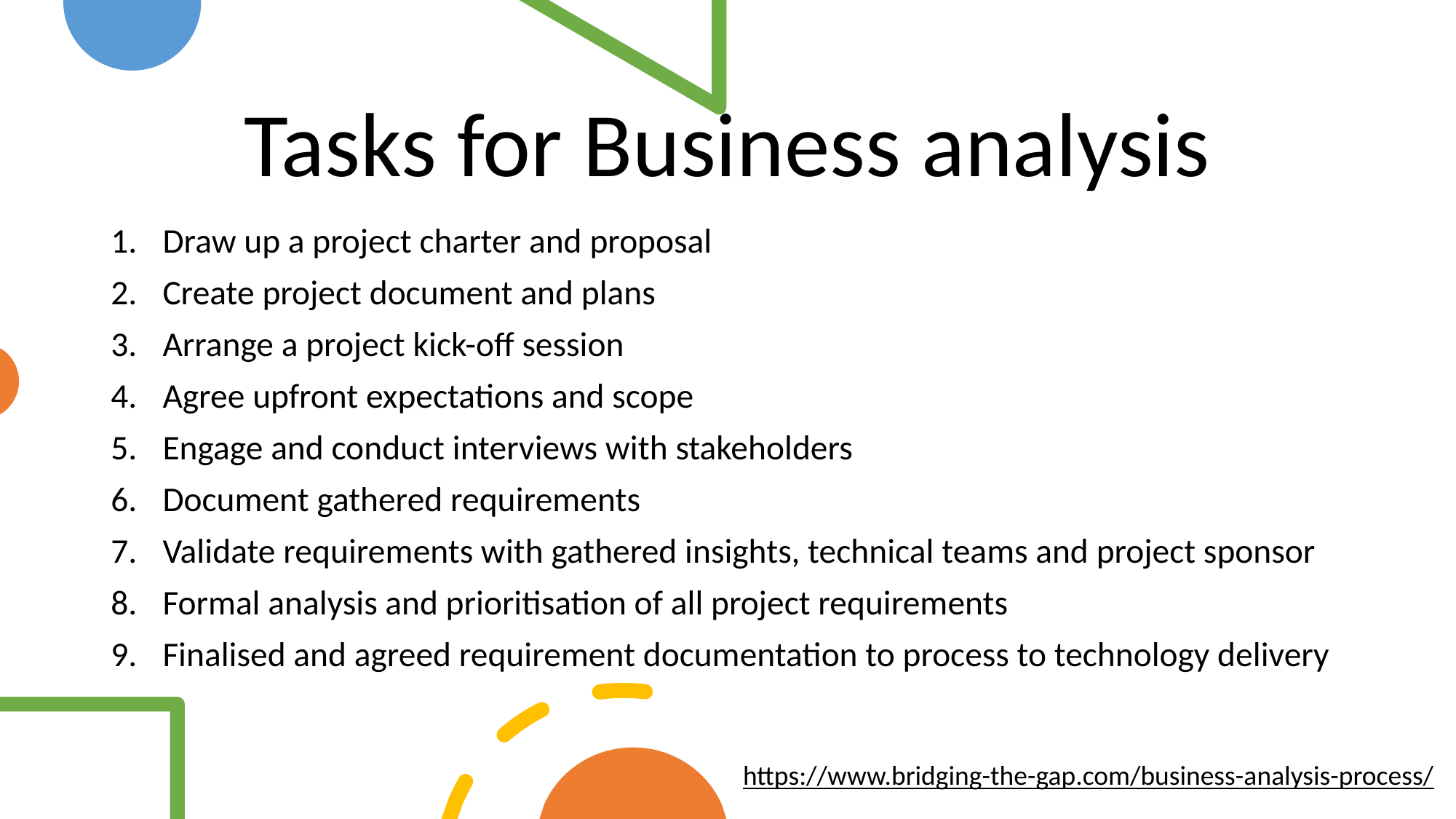

Tasks for Business analysis
Draw up a project charter and proposal
Create project document and plans
Arrange a project kick-off session
Agree upfront expectations and scope
Engage and conduct interviews with stakeholders
Document gathered requirements
Validate requirements with gathered insights, technical teams and project sponsor
Formal analysis and prioritisation of all project requirements
Finalised and agreed requirement documentation to process to technology delivery

https://www.bridging-the-gap.com/business-analysis-process/